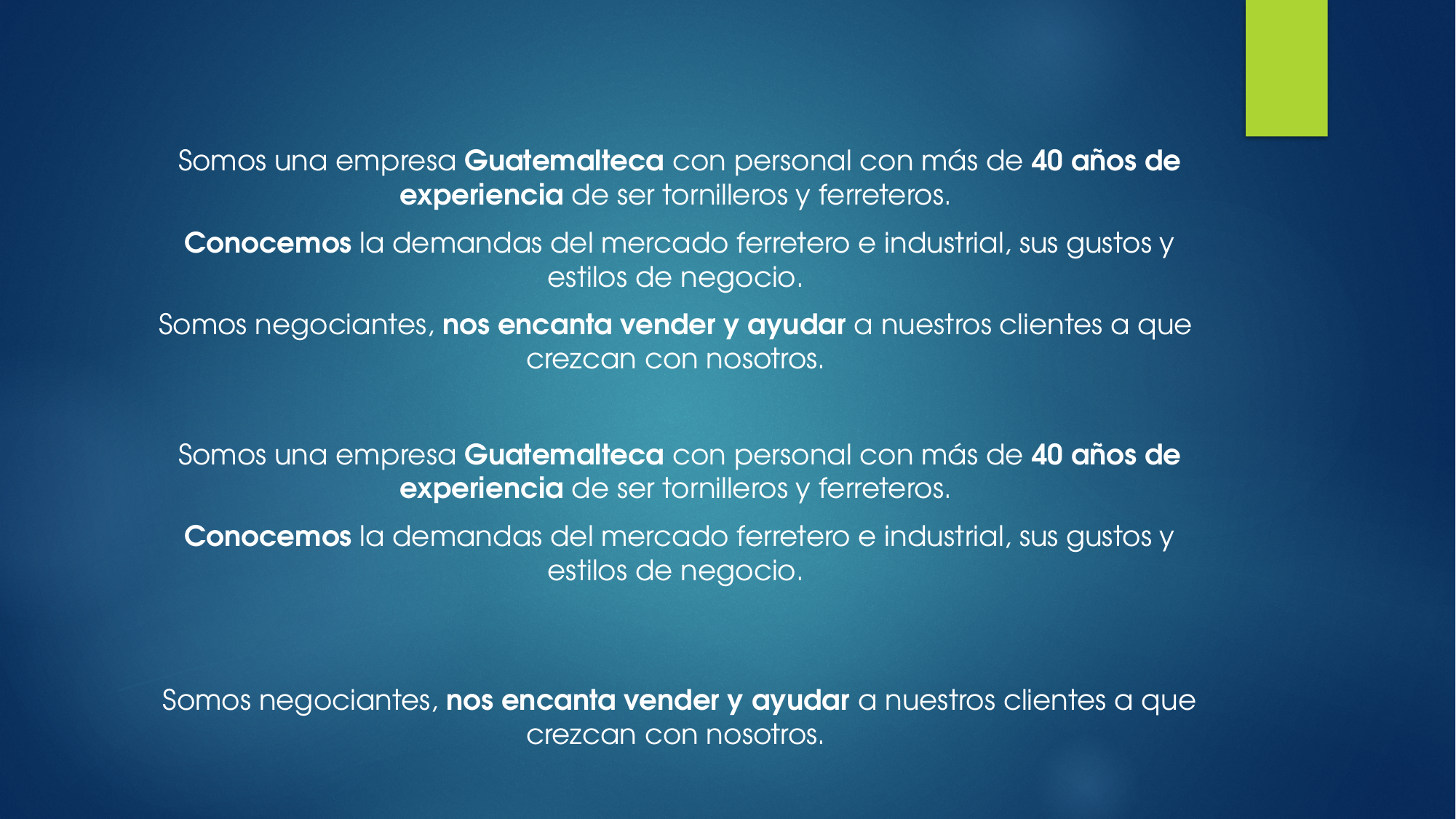

Somos una empresa Guatemalteca con personal con más de 40 años de experiencia de ser tornilleros y ferreteros.
 Conocemos la demandas del mercado ferretero e industrial, sus gustos y estilos de negocio.
Somos negociantes, nos encanta vender y ayudar a nuestros clientes a que crezcan con nosotros.

 Somos una empresa Guatemalteca con personal con más de 40 años de experiencia de ser tornilleros y ferreteros.
 Conocemos la demandas del mercado ferretero e industrial, sus gustos y estilos de negocio.

 Somos negociantes, nos encanta vender y ayudar a nuestros clientes a que crezcan con nosotros.